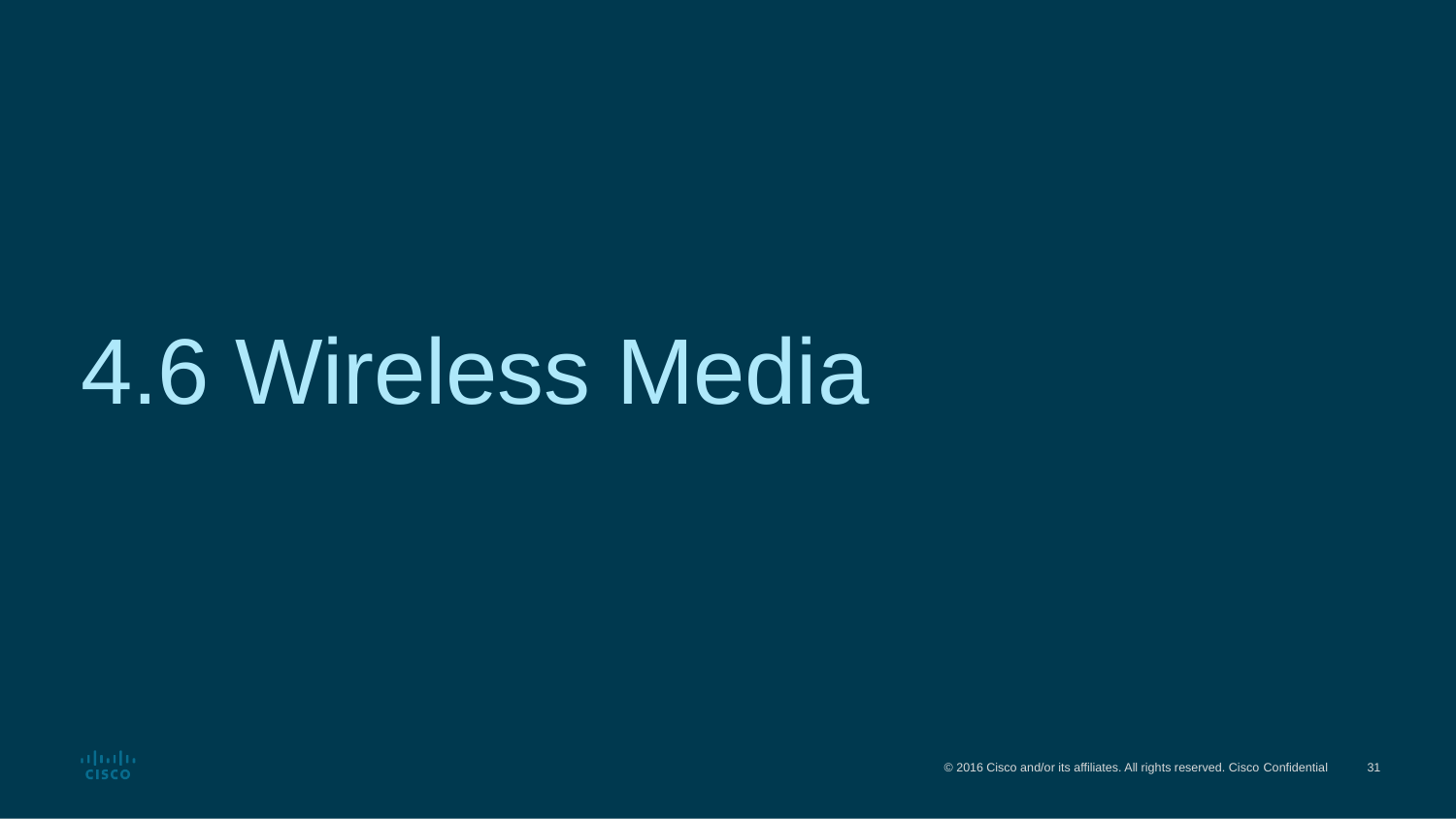

# 4.6 Wireless Media
© 2016 Cisco and/or its affiliates. All rights reserved. Cisco Confidential
31